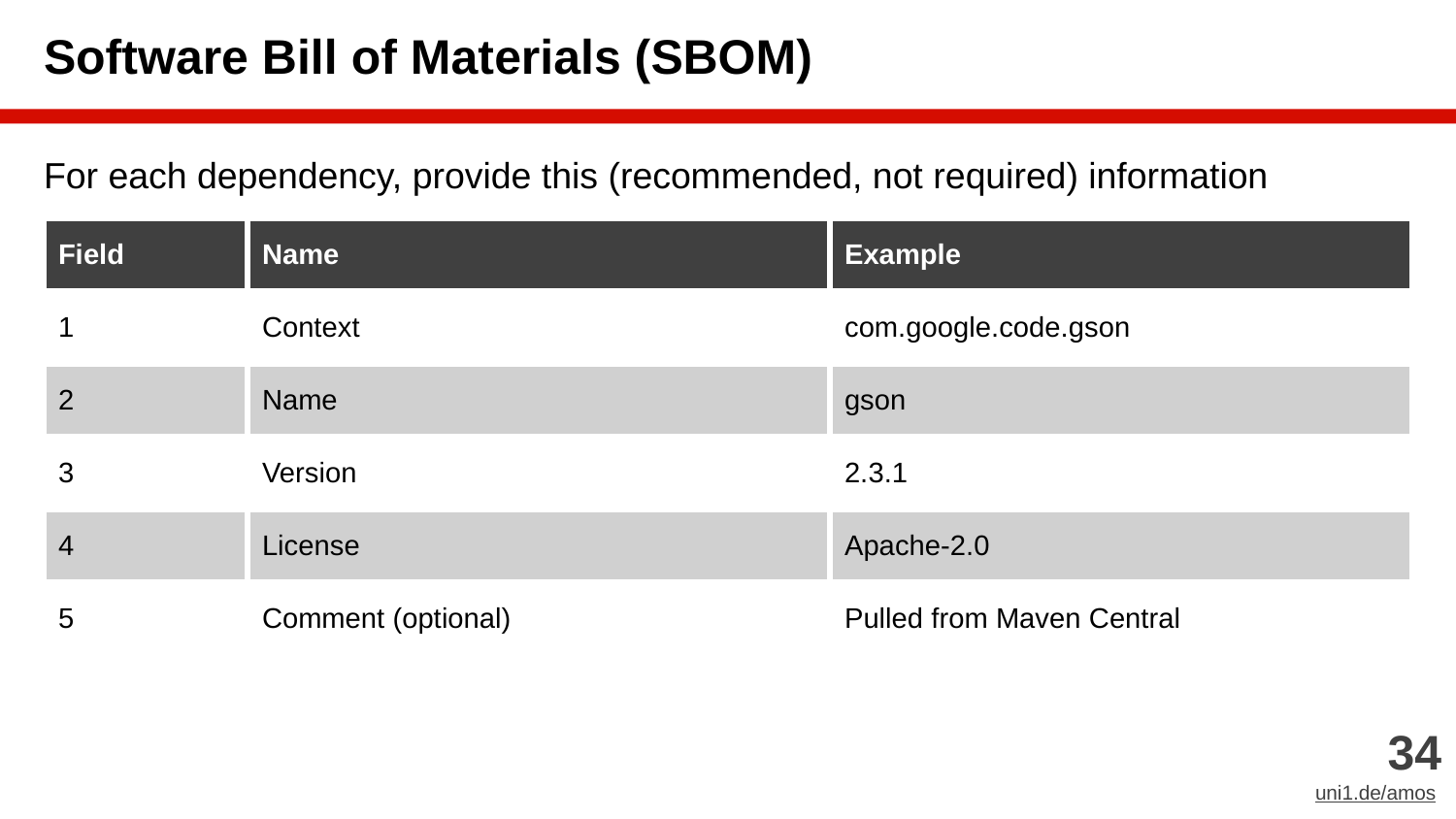

# Software Bill of Materials (SBOM)
For each dependency, provide this (recommended, not required) information
| Field | Name | Example |
| --- | --- | --- |
| 1 | Context | com.google.code.gson |
| 2 | Name | gson |
| 3 | Version | 2.3.1 |
| 4 | License | Apache-2.0 |
| 5 | Comment (optional) | Pulled from Maven Central |
34
uni1.de/amos